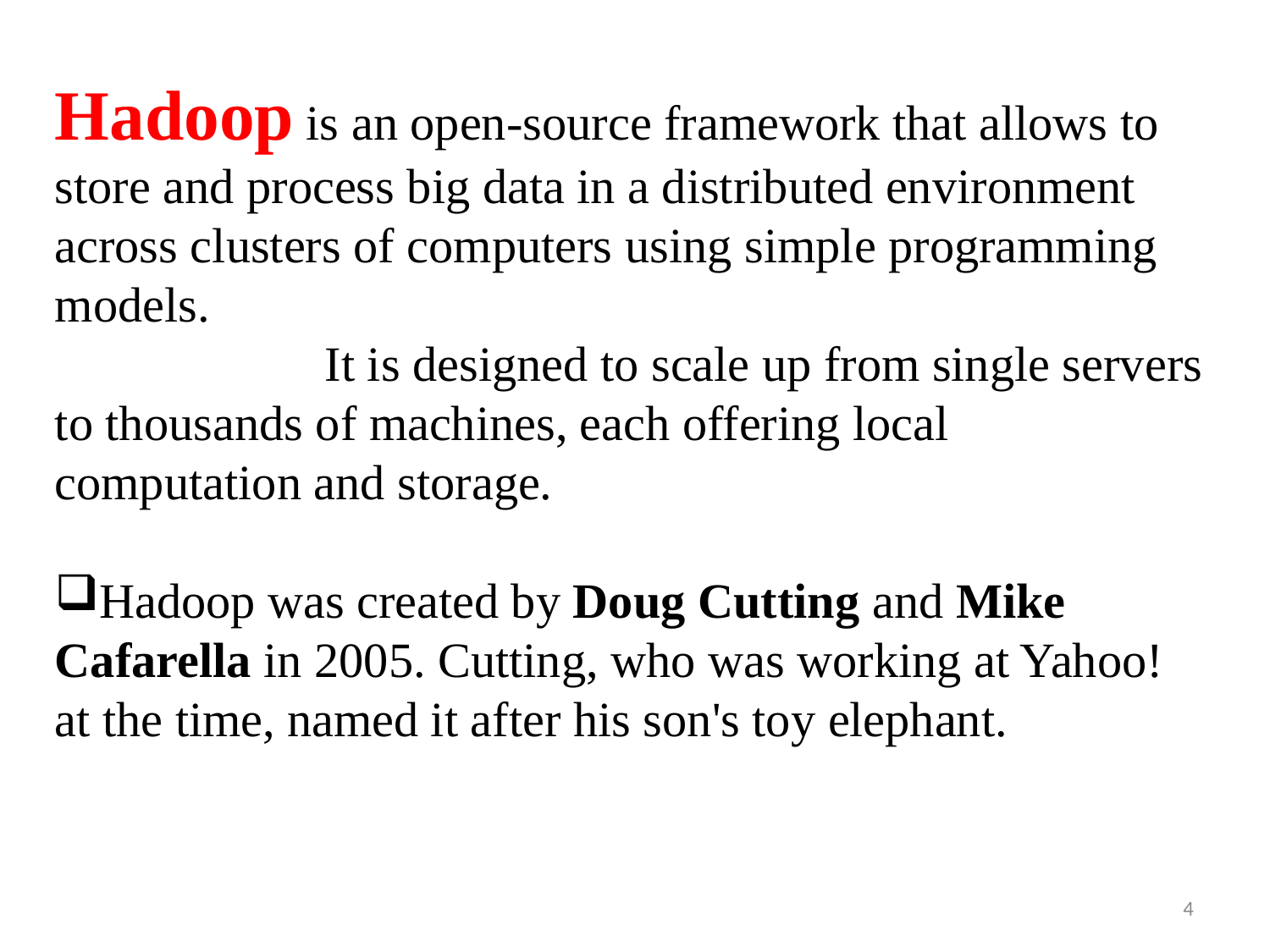

Hadoop is an open-source framework that allows to store and process big data in a distributed environment across clusters of computers using simple programming models.
                      It is designed to scale up from single servers to thousands of machines, each offering local computation and storage.

Hadoop was created by Doug Cutting and Mike Cafarella in 2005. Cutting, who was working at Yahoo! at the time, named it after his son's toy elephant.
4